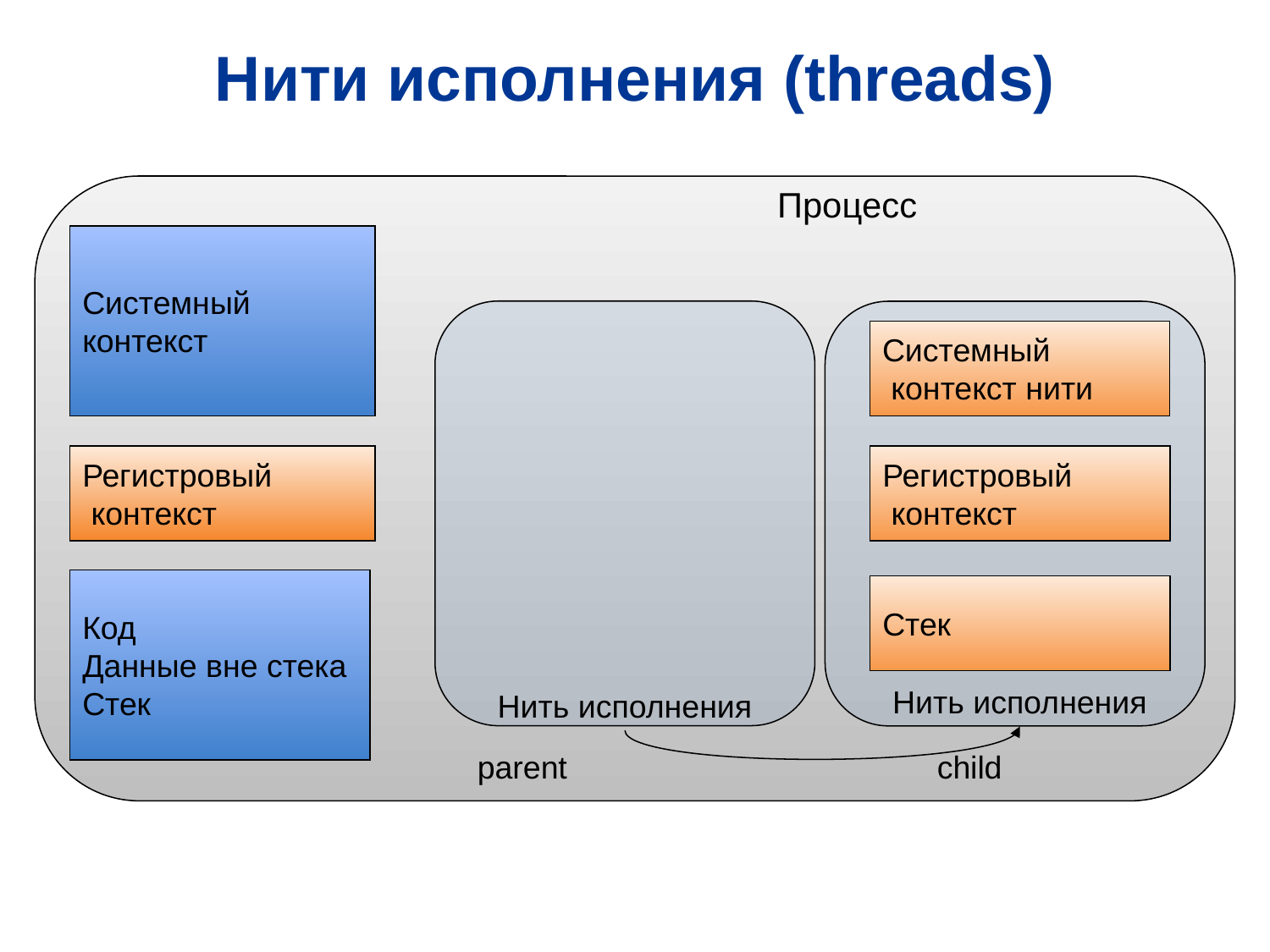

Нити исполнения (threads)

Процесс
Системный
контекст
Системный
контекст

Системный
 контекст нити
Системный
 контекст нити
Регистровый
 контекст
Регистровый
 контекст
Регистровый
 контекст
Код
Данные вне стека
Стек
Код
Данные вне стека
Стек
Стек
Нить исполнения
Нить исполнения
parent
child